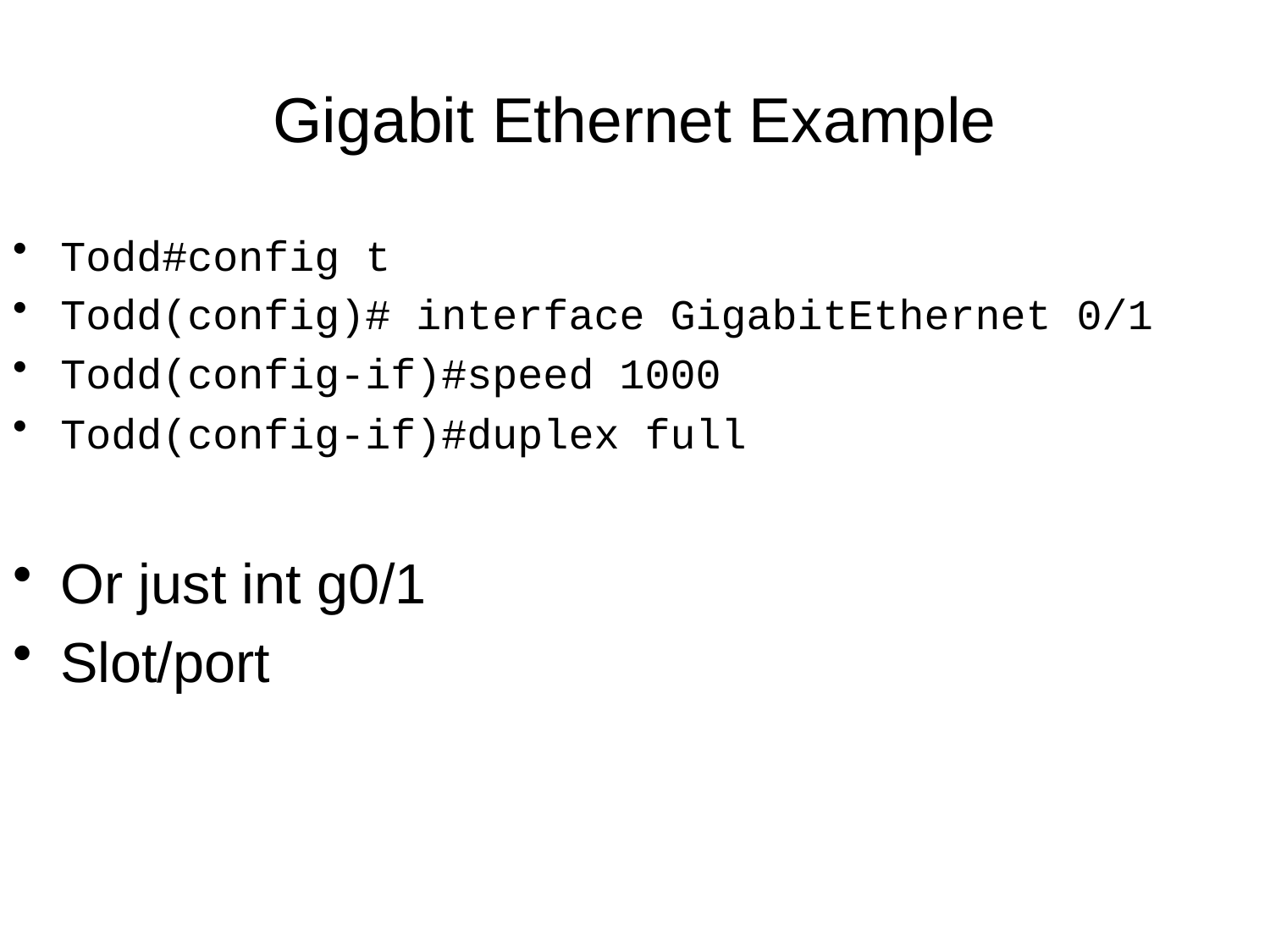

# Gigabit Ethernet Example
Todd#config t
Todd(config)# interface GigabitEthernet 0/1
Todd(config-if)#speed 1000
Todd(config-if)#duplex full

Or just int g0/1
Slot/port